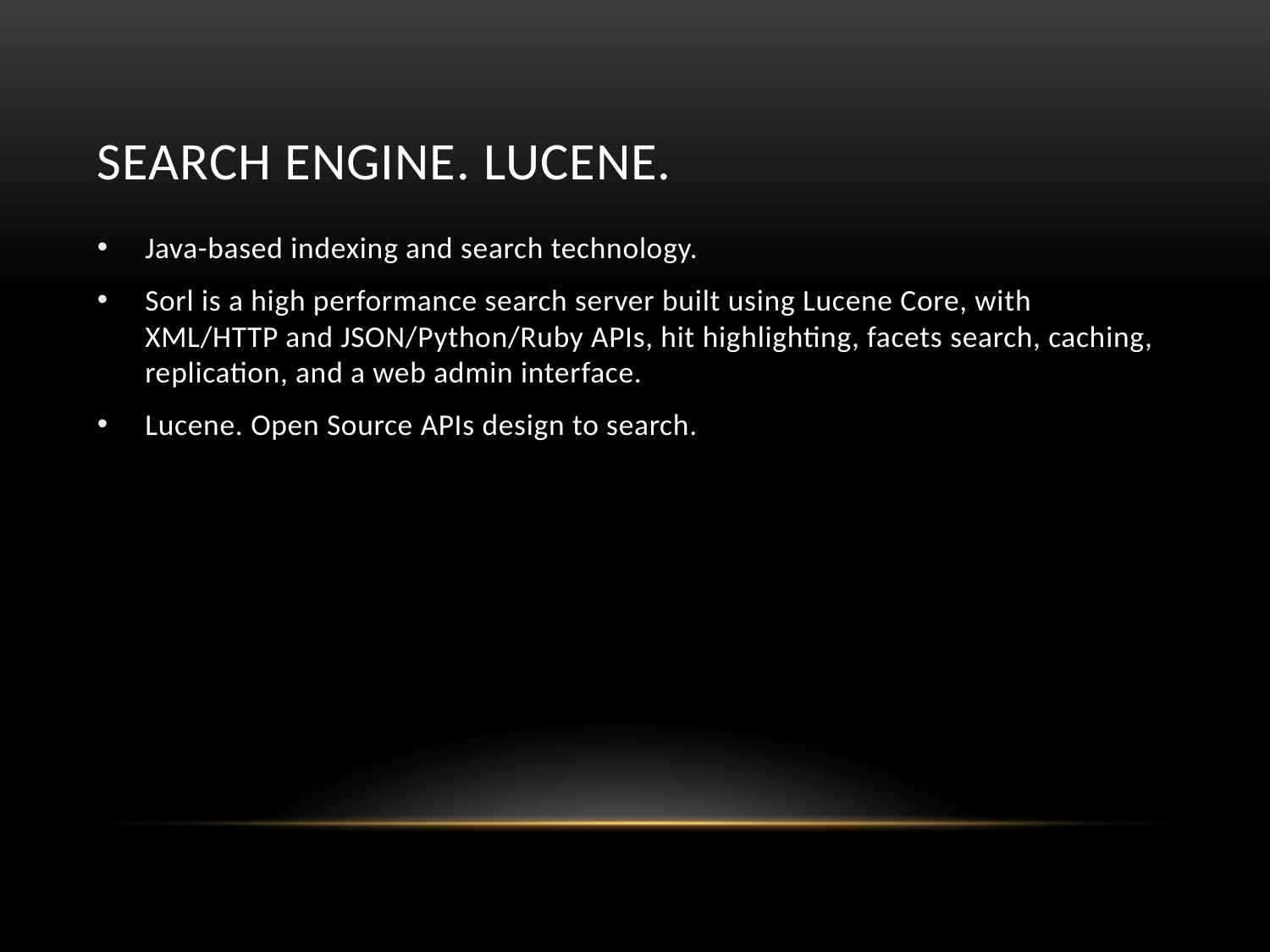

# Search engine. Lucene.
Java-based indexing and search technology.
Sorl is a high performance search server built using Lucene Core, with XML/HTTP and JSON/Python/Ruby APIs, hit highlighting, facets search, caching, replication, and a web admin interface.
Lucene. Open Source APIs design to search.